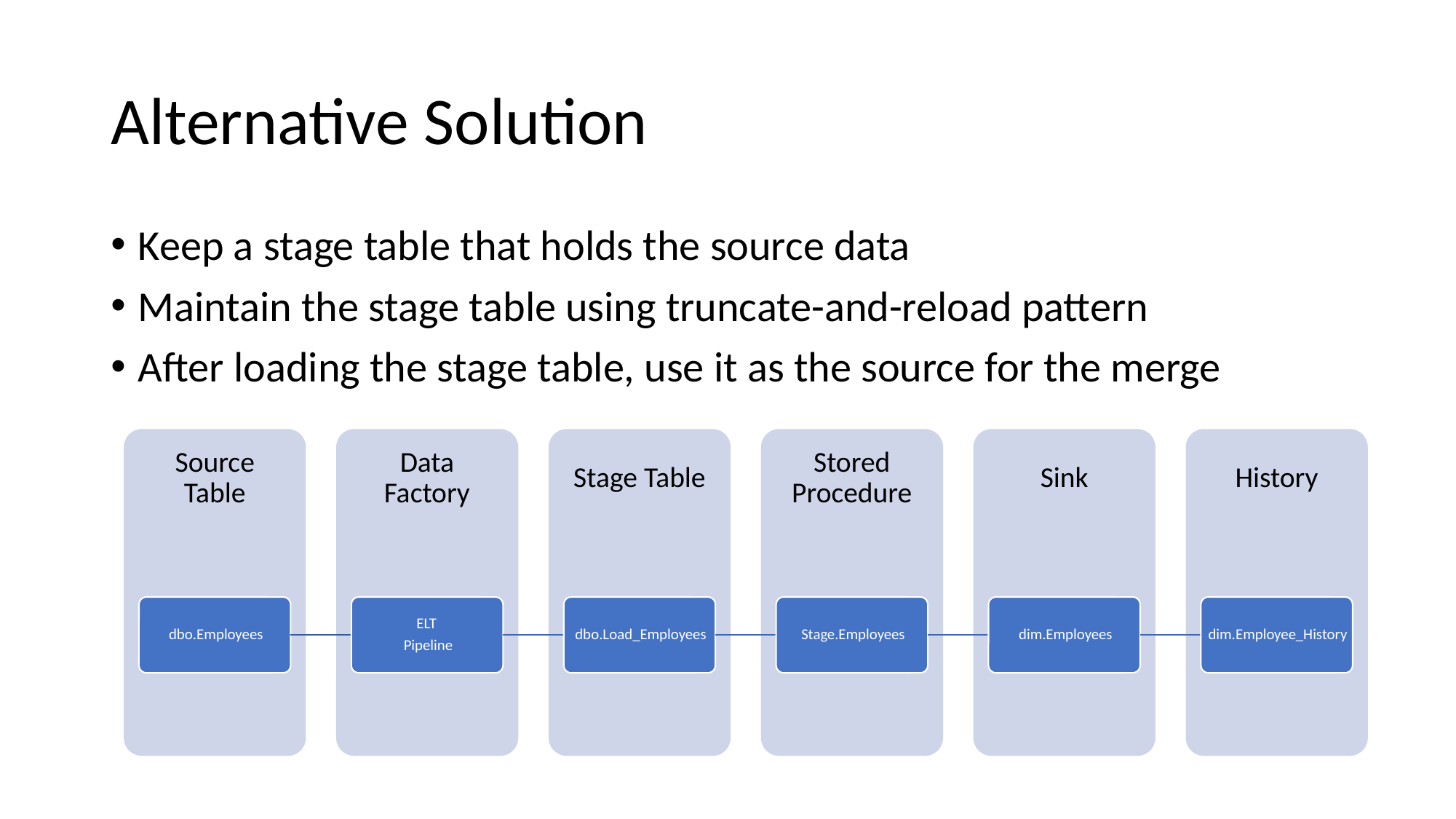

# Alternative Solution
Keep a stage table that holds the source data
Maintain the stage table using truncate-and-reload pattern
After loading the stage table, use it as the source for the merge

History
Sink
Stored Procedure
Stage Table
Data Factory
Source Table
dbo.Employees

ELT
Pipeline

dbo.Load_Employees

Stage.Employees

dim.Employees

dim.Employee_History